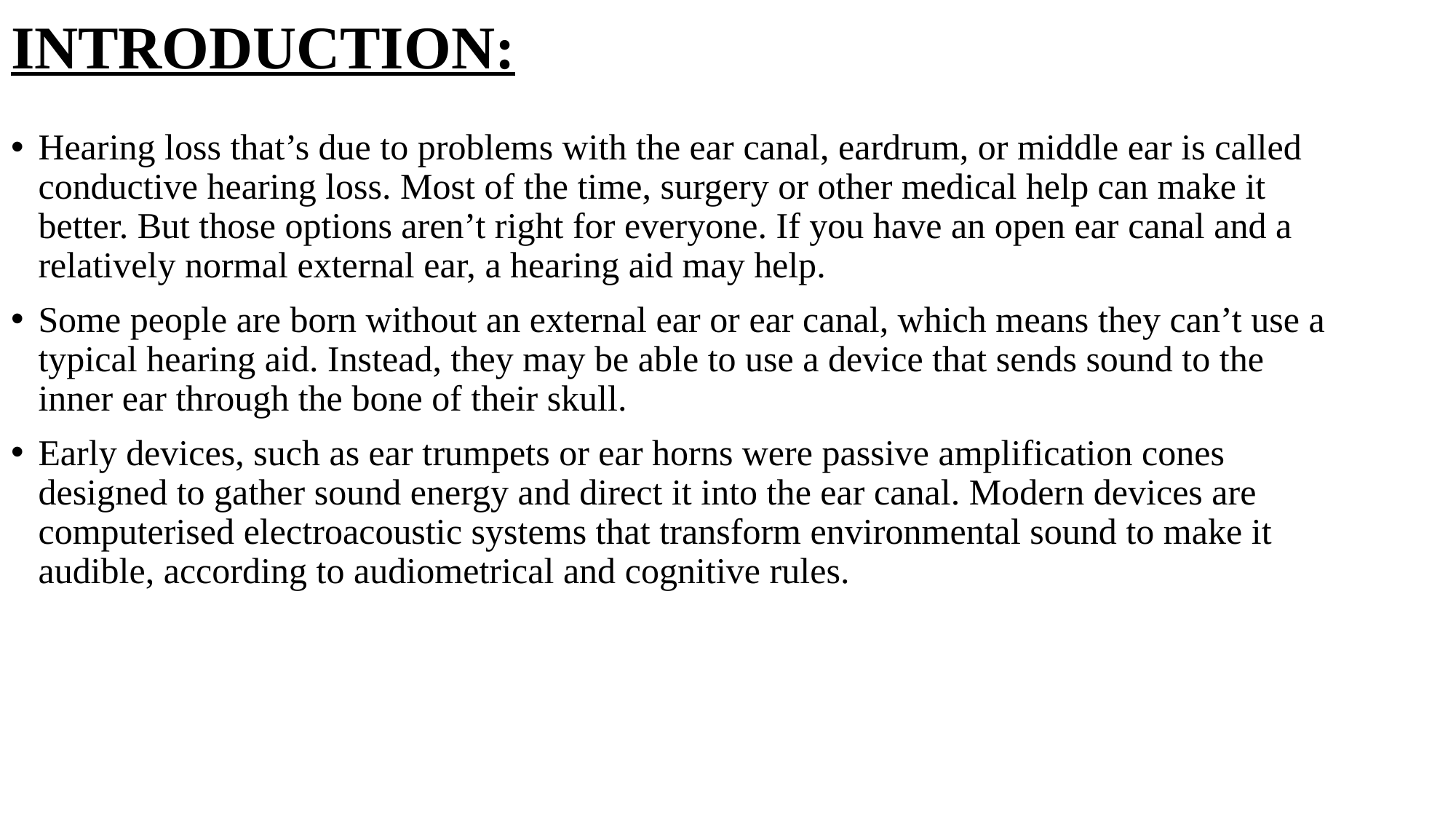

# INTRODUCTION:
Hearing loss that’s due to problems with the ear canal, eardrum, or middle ear is called conductive hearing loss. Most of the time, surgery or other medical help can make it better. But those options aren’t right for everyone. If you have an open ear canal and a relatively normal external ear, a hearing aid may help.
Some people are born without an external ear or ear canal, which means they can’t use a typical hearing aid. Instead, they may be able to use a device that sends sound to the inner ear through the bone of their skull.
Early devices, such as ear trumpets or ear horns were passive amplification cones designed to gather sound energy and direct it into the ear canal. Modern devices are computerised electroacoustic systems that transform environmental sound to make it audible, according to audiometrical and cognitive rules.